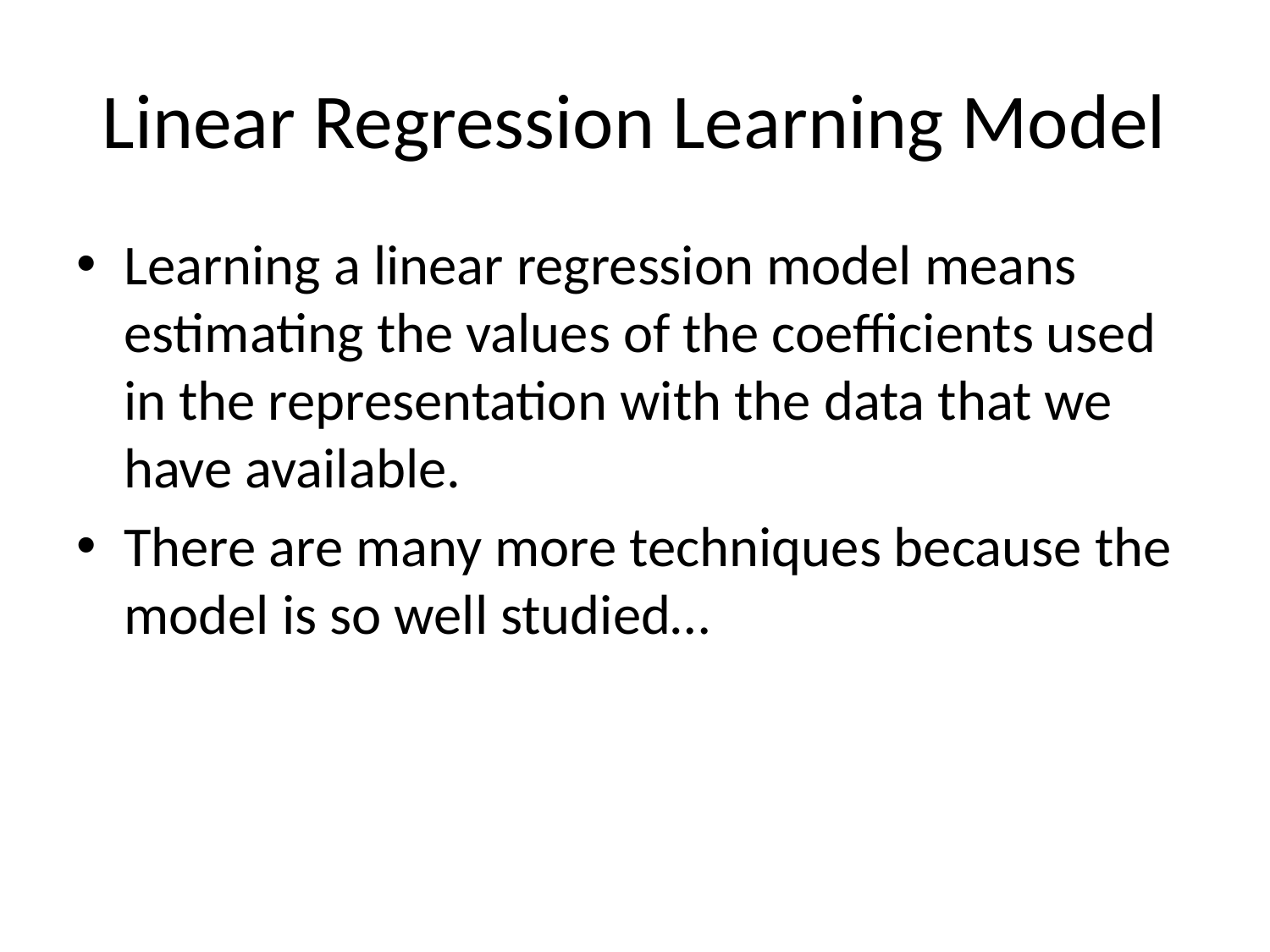

# Linear Regression Learning Model
Learning a linear regression model means estimating the values of the coefficients used in the representation with the data that we have available.
There are many more techniques because the model is so well studied…